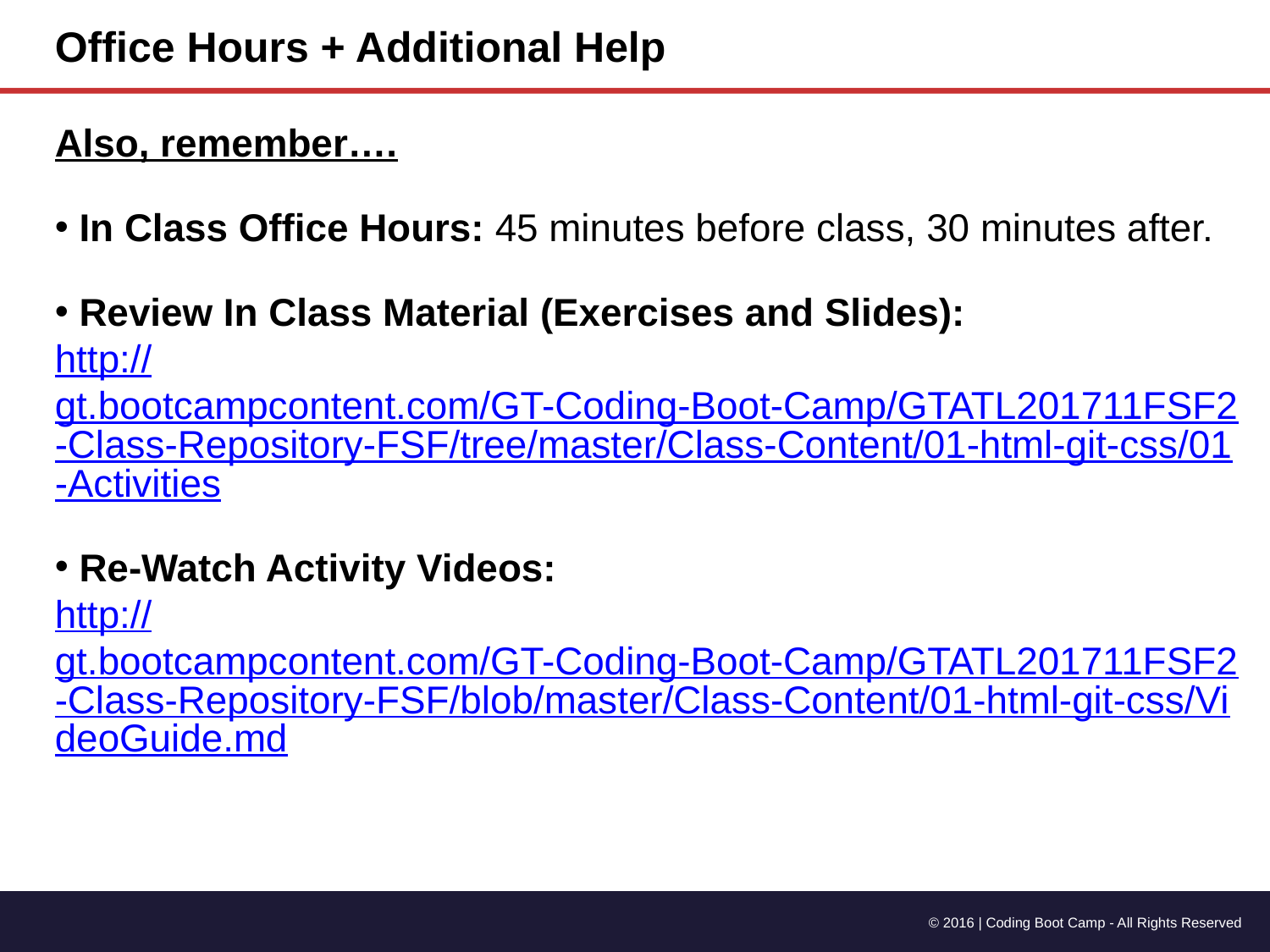

Office Hours + Additional Help
Also, remember….

 In Class Office Hours: 45 minutes before class, 30 minutes after.

 Review In Class Material (Exercises and Slides):
http://gt.bootcampcontent.com/GT-Coding-Boot-Camp/GTATL201711FSF2-Class-Repository-FSF/tree/master/Class-Content/01-html-git-css/01-Activities

 Re-Watch Activity Videos:
http://gt.bootcampcontent.com/GT-Coding-Boot-Camp/GTATL201711FSF2-Class-Repository-FSF/blob/master/Class-Content/01-html-git-css/VideoGuide.md